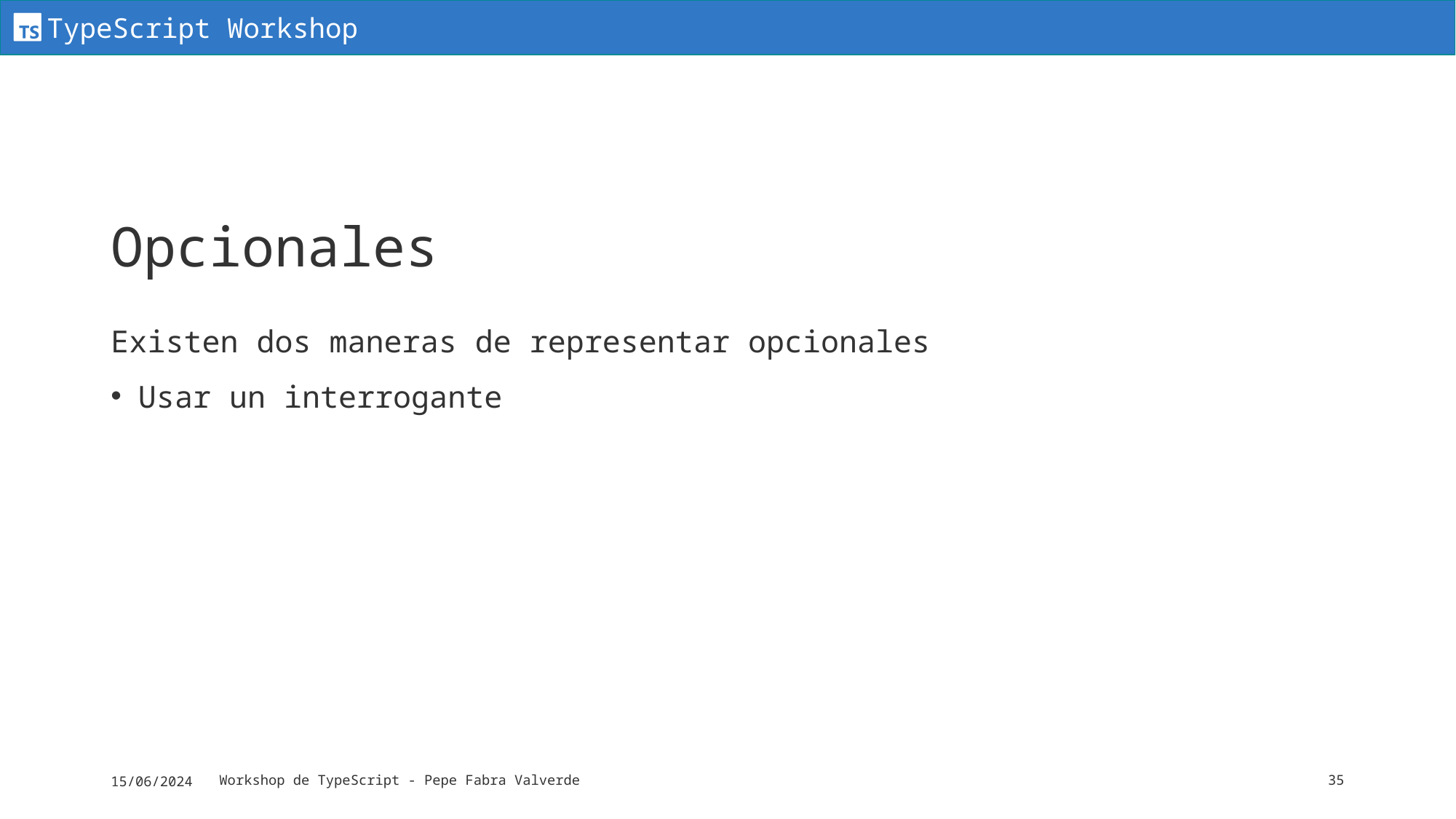

# Opcionales
Existen dos maneras de representar opcionales
Usar un interrogante
15/06/2024
Workshop de TypeScript - Pepe Fabra Valverde
35